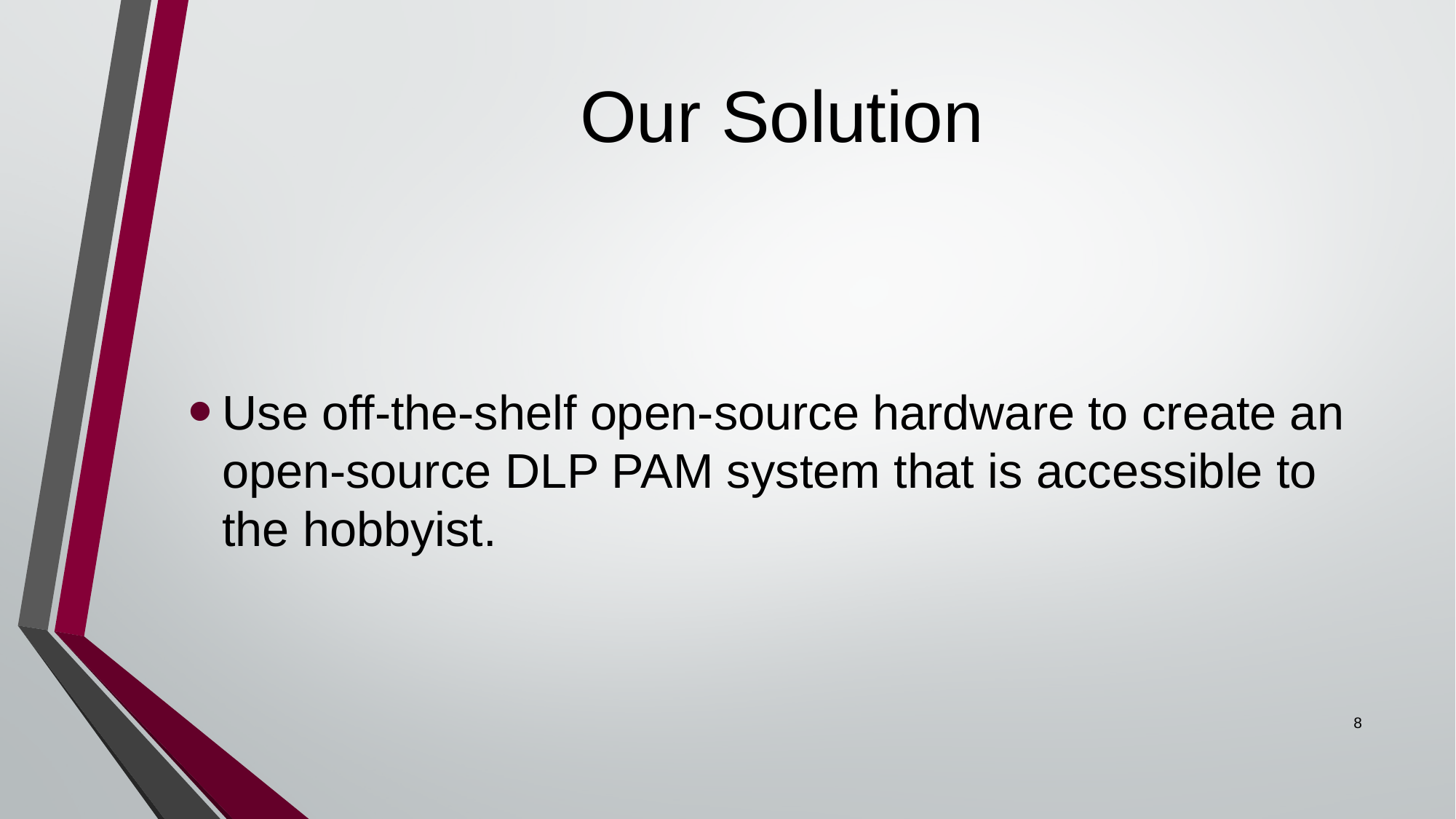

# Our Solution
Use off-the-shelf open-source hardware to create an open-source DLP PAM system that is accessible to the hobbyist.
8